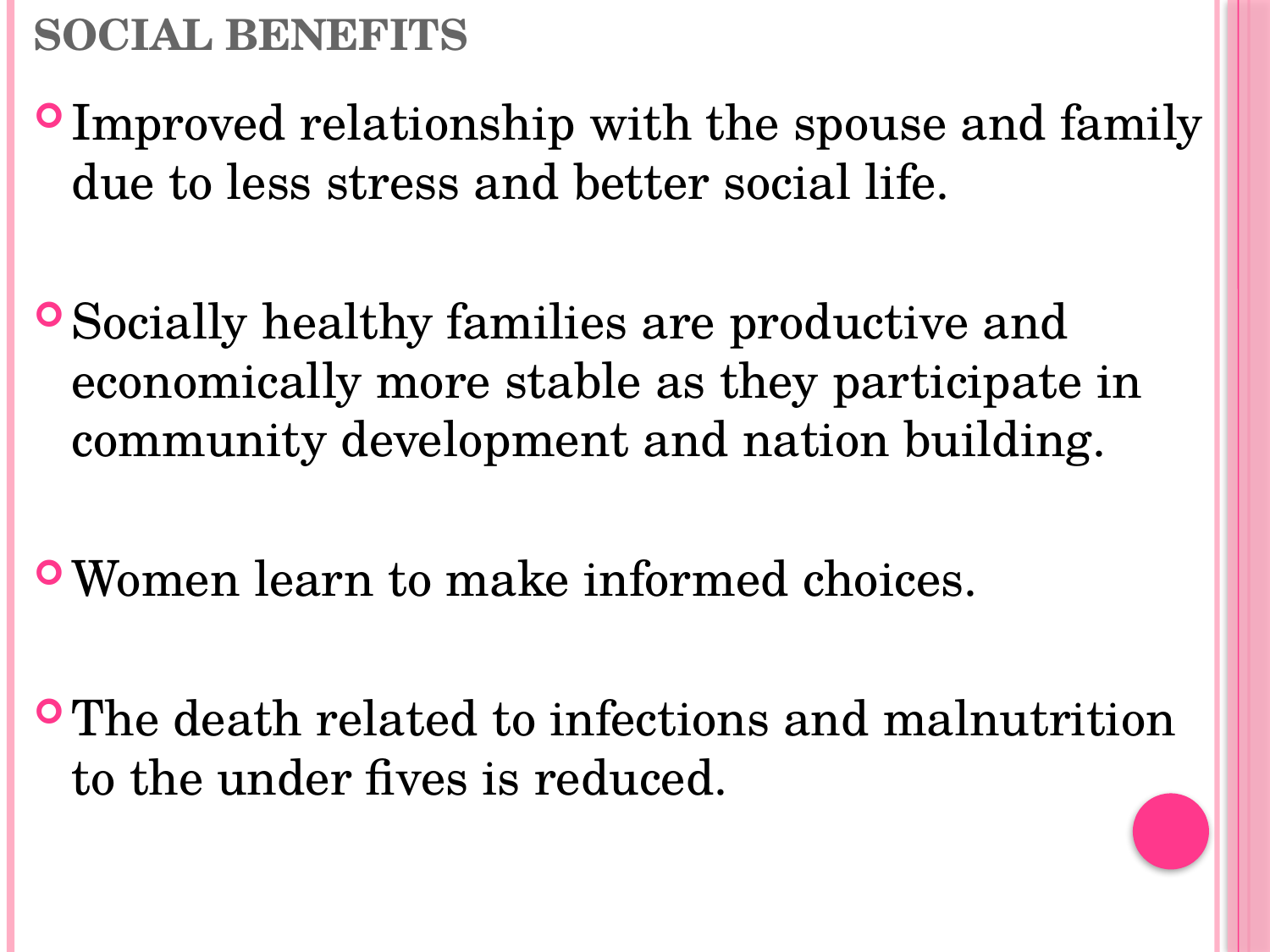

# Social Benefits
Improved relationship with the spouse and family due to less stress and better social life.

Socially healthy families are productive and economically more stable as they participate in community development and nation building.

Women learn to make informed choices.

The death related to infections and malnutrition to the under fives is reduced.